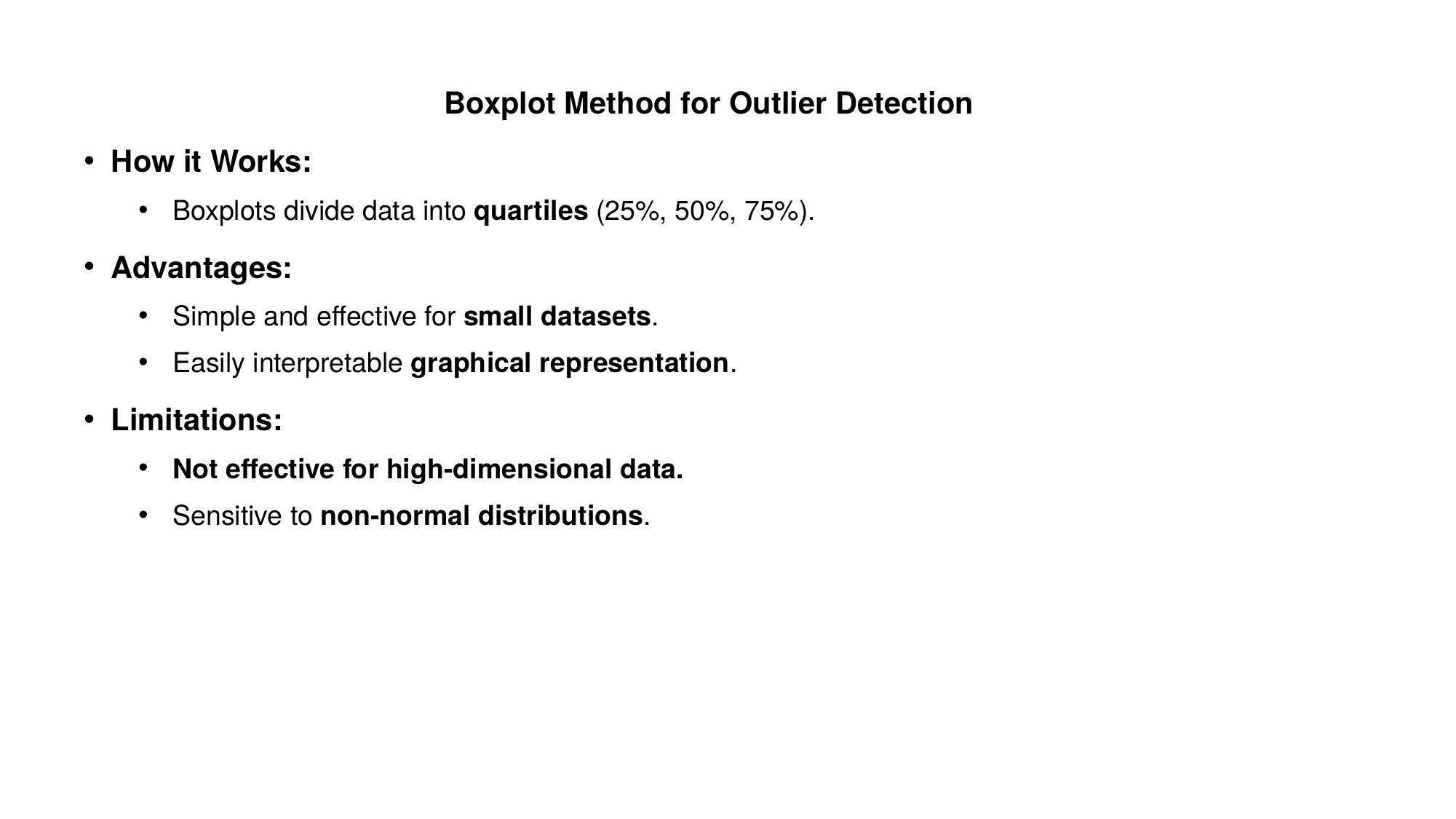

Boxplot Method for Outlier Detection
How it Works:
Boxplots divide data into quartiles (25%, 50%, 75%).
Advantages:
Simple and effective for small datasets.
Easily interpretable graphical representation.
Limitations:
Not effective for high-dimensional data.
Sensitive to non-normal distributions.